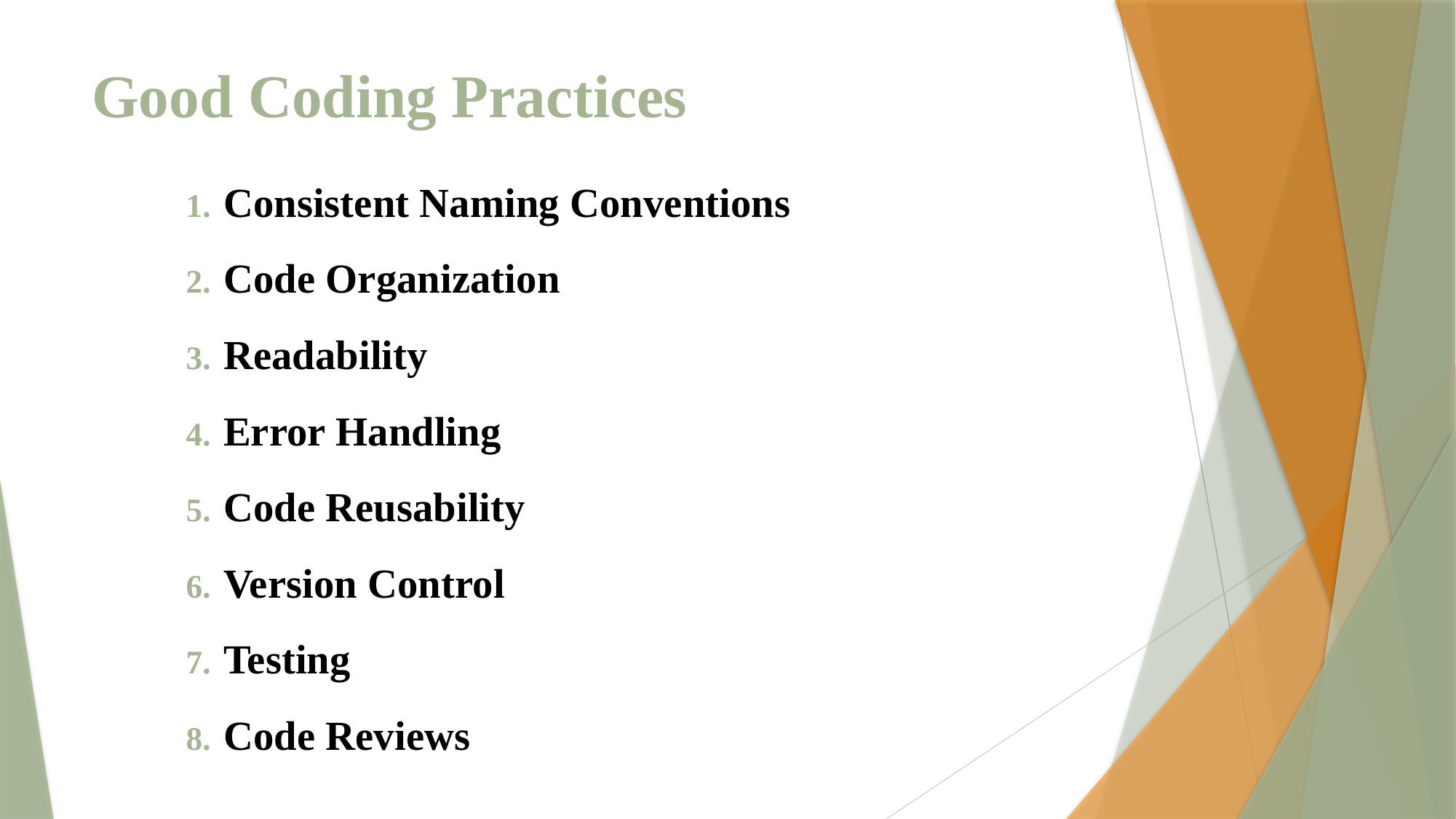

# Good Coding Practices
Consistent Naming Conventions
Code Organization
Readability
Error Handling
Code Reusability
Version Control
Testing
Code Reviews